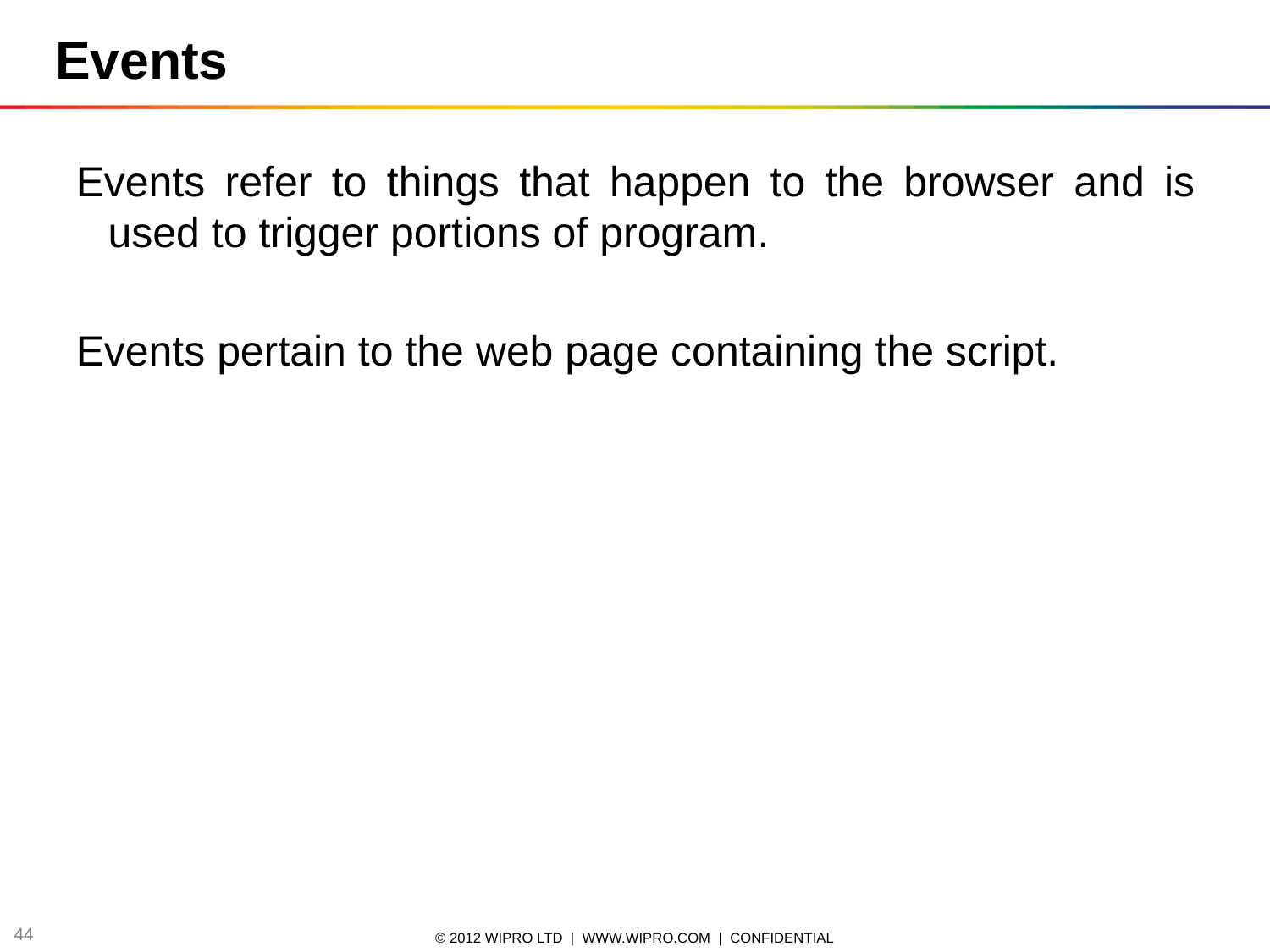

Events
Events refer to things that happen to the browser and is used to trigger portions of program.

Events pertain to the web page containing the script.